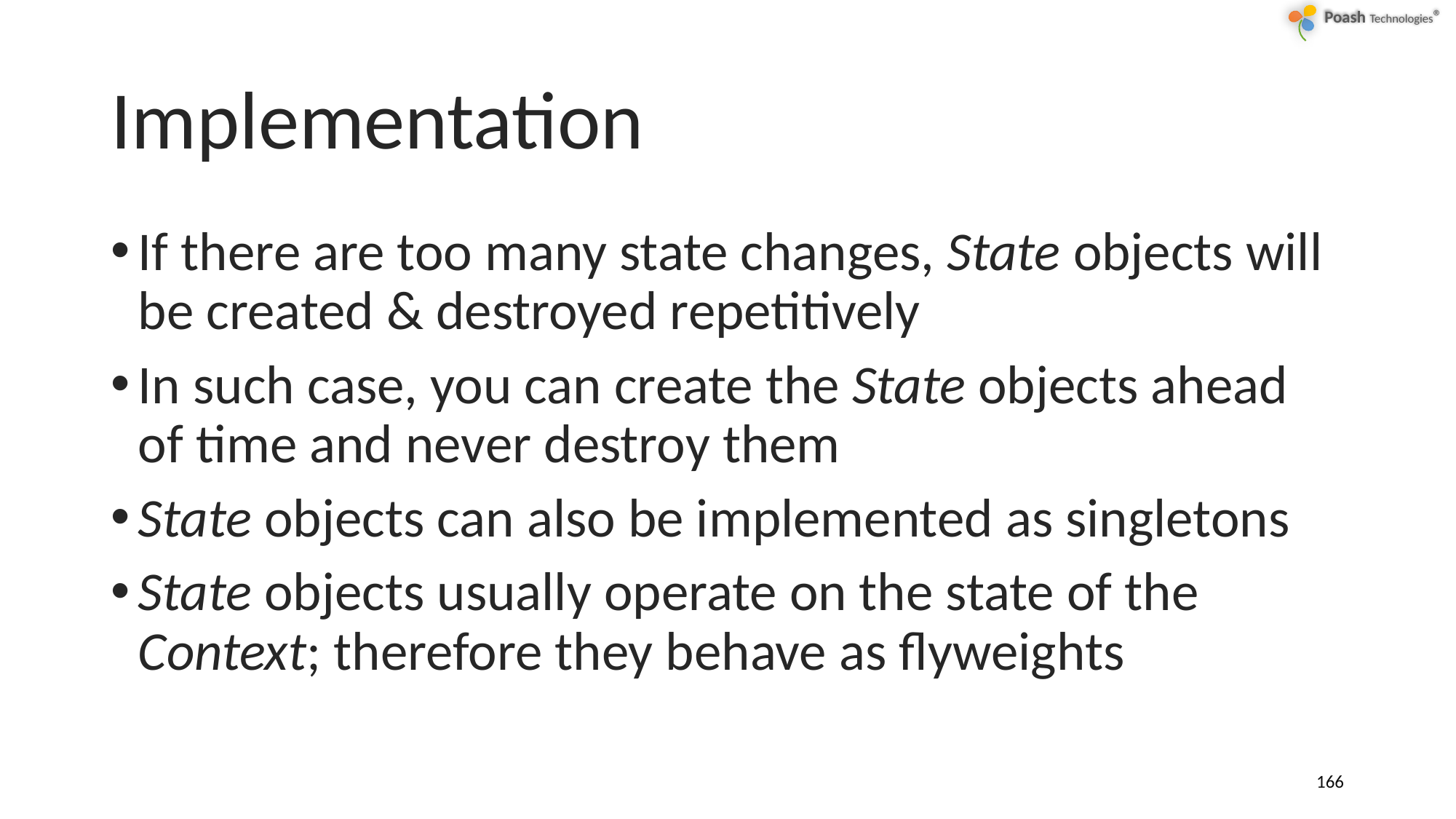

# Implementation
If there are too many state changes, State objects will be created & destroyed repetitively
In such case, you can create the State objects ahead of time and never destroy them
State objects can also be implemented as singletons
State objects usually operate on the state of the Context; therefore they behave as flyweights
166